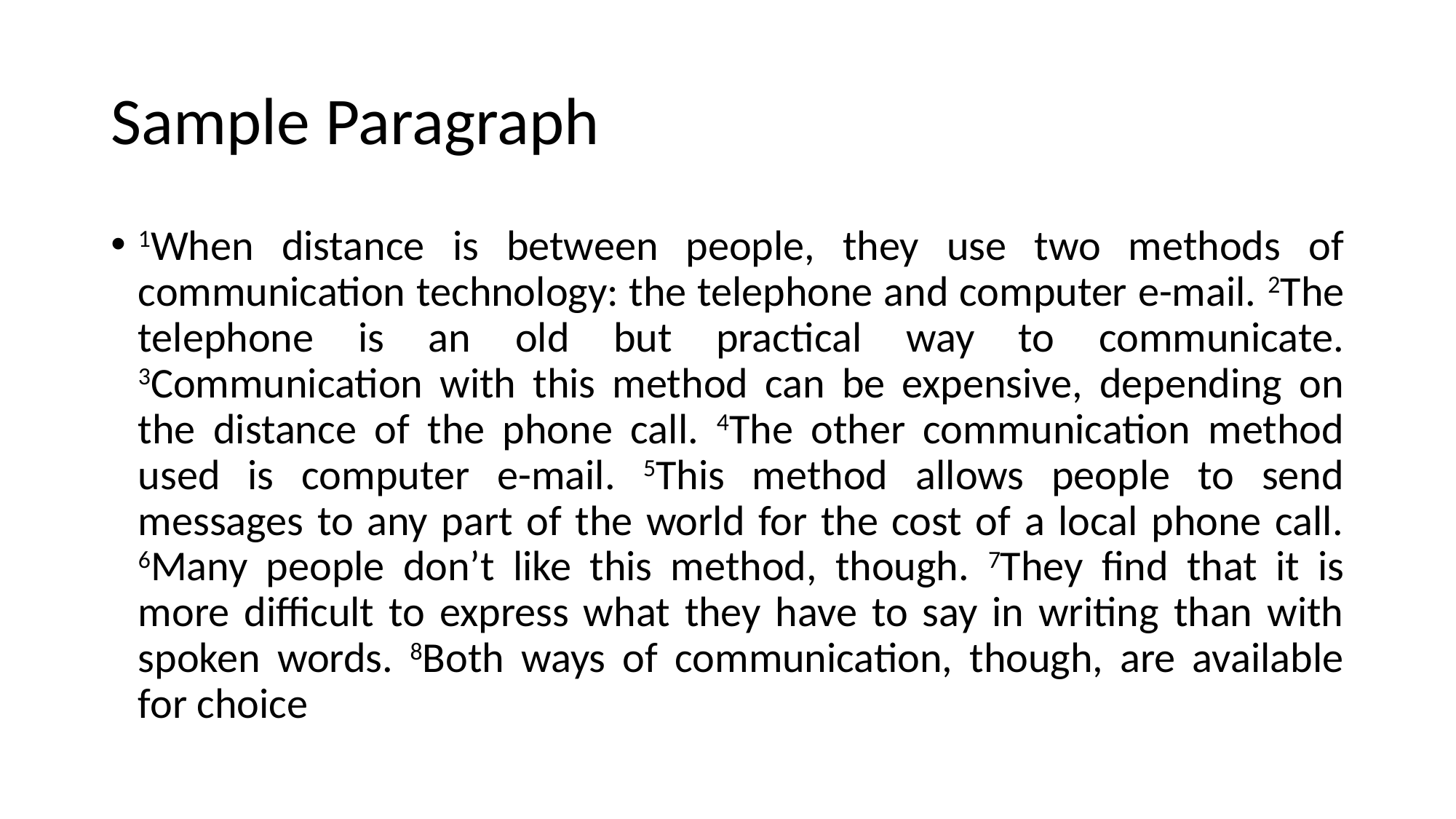

# Sample Paragraph
1When distance is between people, they use two methods of communication technology: the telephone and computer e-mail. 2The telephone is an old but practical way to communicate. 3Communication with this method can be expensive, depending on the distance of the phone call. 4The other communication method used is computer e-mail. 5This method allows people to send messages to any part of the world for the cost of a local phone call. 6Many people don’t like this method, though. 7They find that it is more difficult to express what they have to say in writing than with spoken words. 8Both ways of communication, though, are available for choice